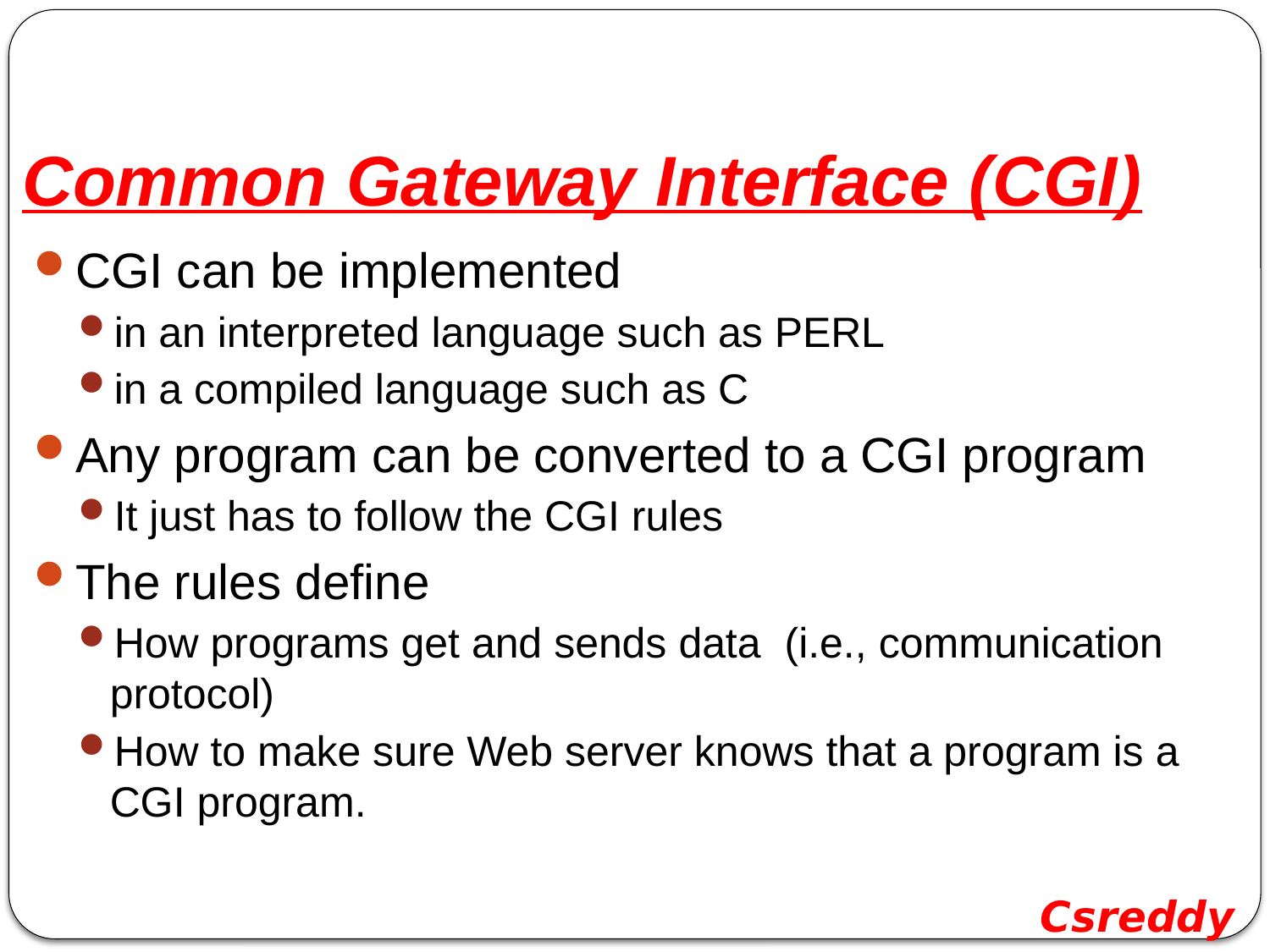

# Common Gateway Interface (CGI)
CGI can be implemented
in an interpreted language such as PERL
in a compiled language such as C
Any program can be converted to a CGI program
It just has to follow the CGI rules
The rules define
How programs get and sends data  (i.e., communication protocol)
How to make sure Web server knows that a program is a CGI program.
Csreddy